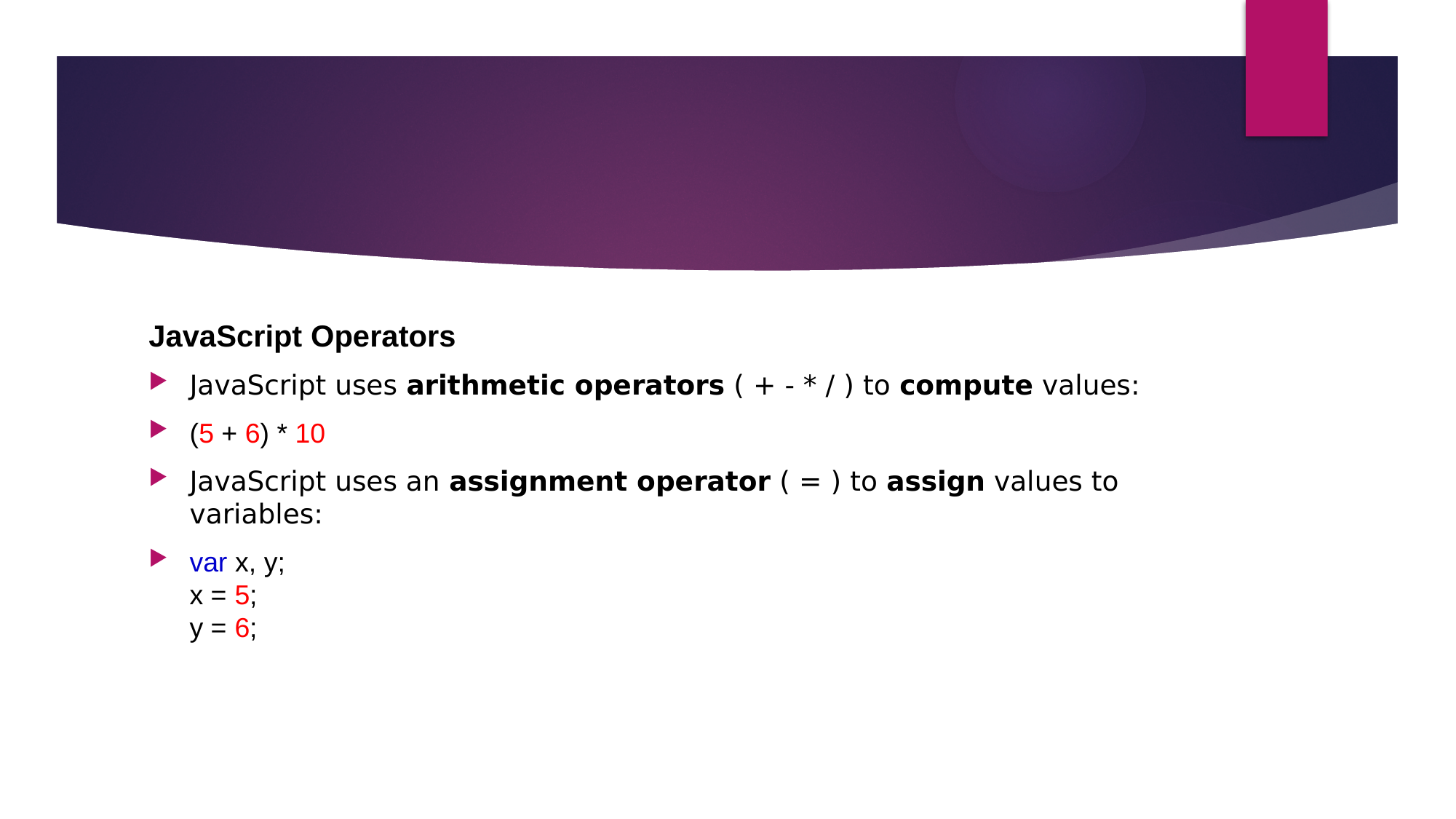

#
JavaScript Operators
JavaScript uses arithmetic operators ( + - * / ) to compute values:
(5 + 6) * 10
JavaScript uses an assignment operator ( = ) to assign values to variables:
var x, y;
x = 5;
y = 6;